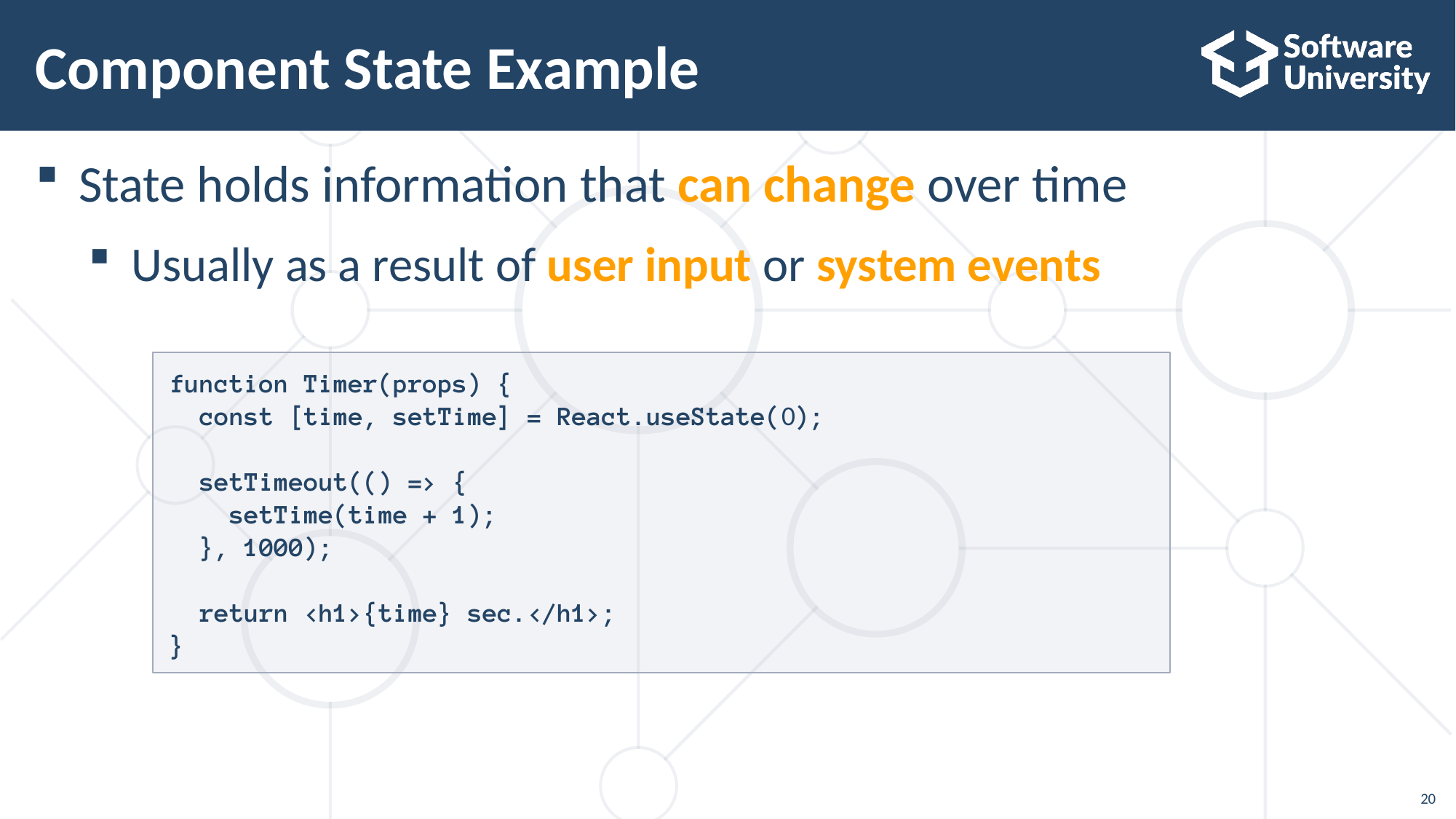

# Component State Example
State holds information that can change over time
Usually as a result of user input or system events
function Timer(props) {
  const [time, setTime] = React.useState(0);

  setTimeout(() => {
    setTime(time + 1);
  }, 1000);

  return <h1>{time} sec.</h1>;
}
20